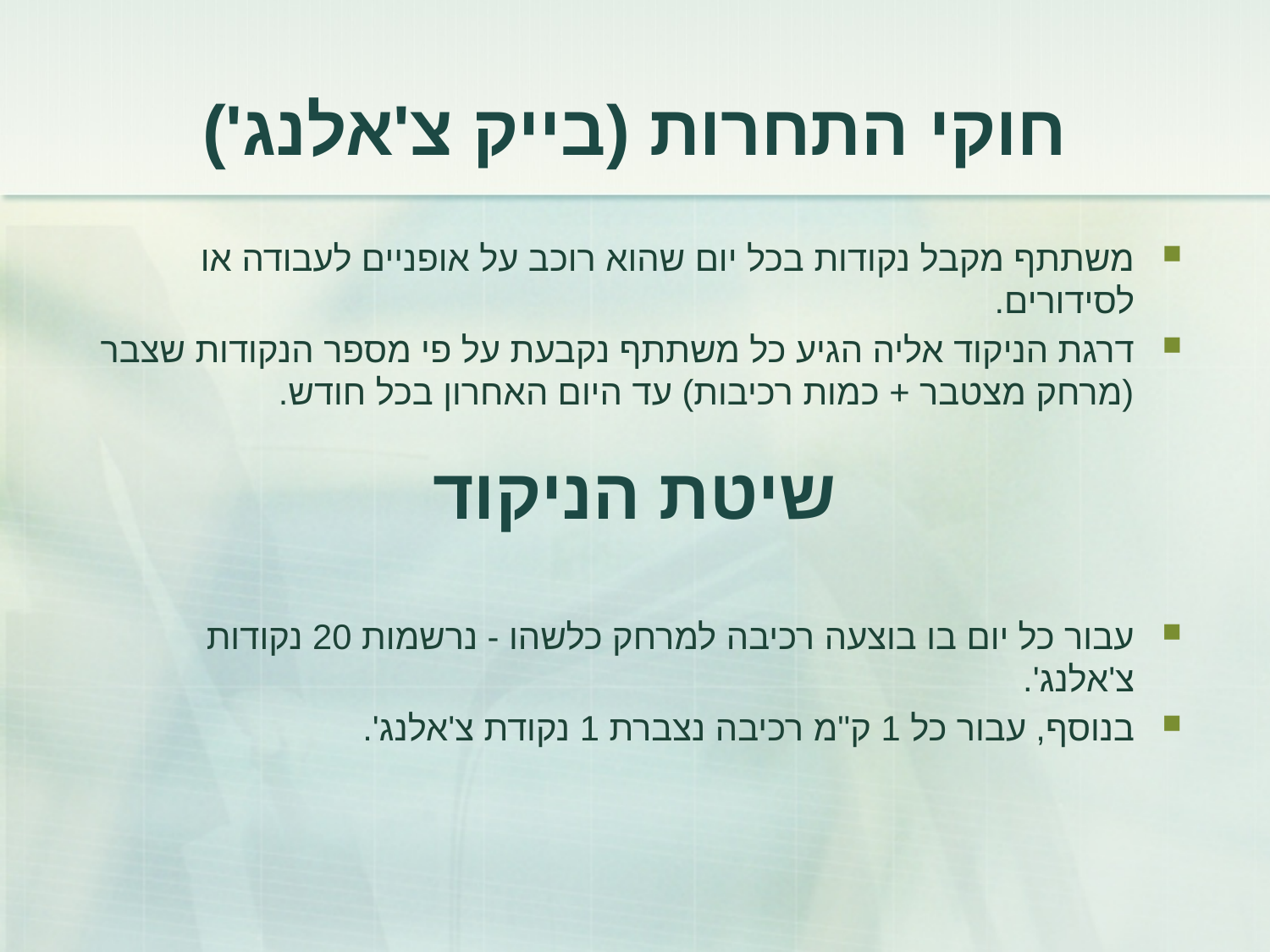

# חוקי התחרות (בייק צ'אלנג')
משתתף מקבל נקודות בכל יום שהוא רוכב על אופניים לעבודה או לסידורים.
דרגת הניקוד אליה הגיע כל משתתף נקבעת על פי מספר הנקודות שצבר (מרחק מצטבר + כמות רכיבות) עד היום האחרון בכל חודש.
שיטת הניקוד
עבור כל יום בו בוצעה רכיבה למרחק כלשהו - נרשמות 20 נקודות צ'אלנג'.
בנוסף, עבור כל 1 ק"מ רכיבה נצברת 1 נקודת צ'אלנג'.